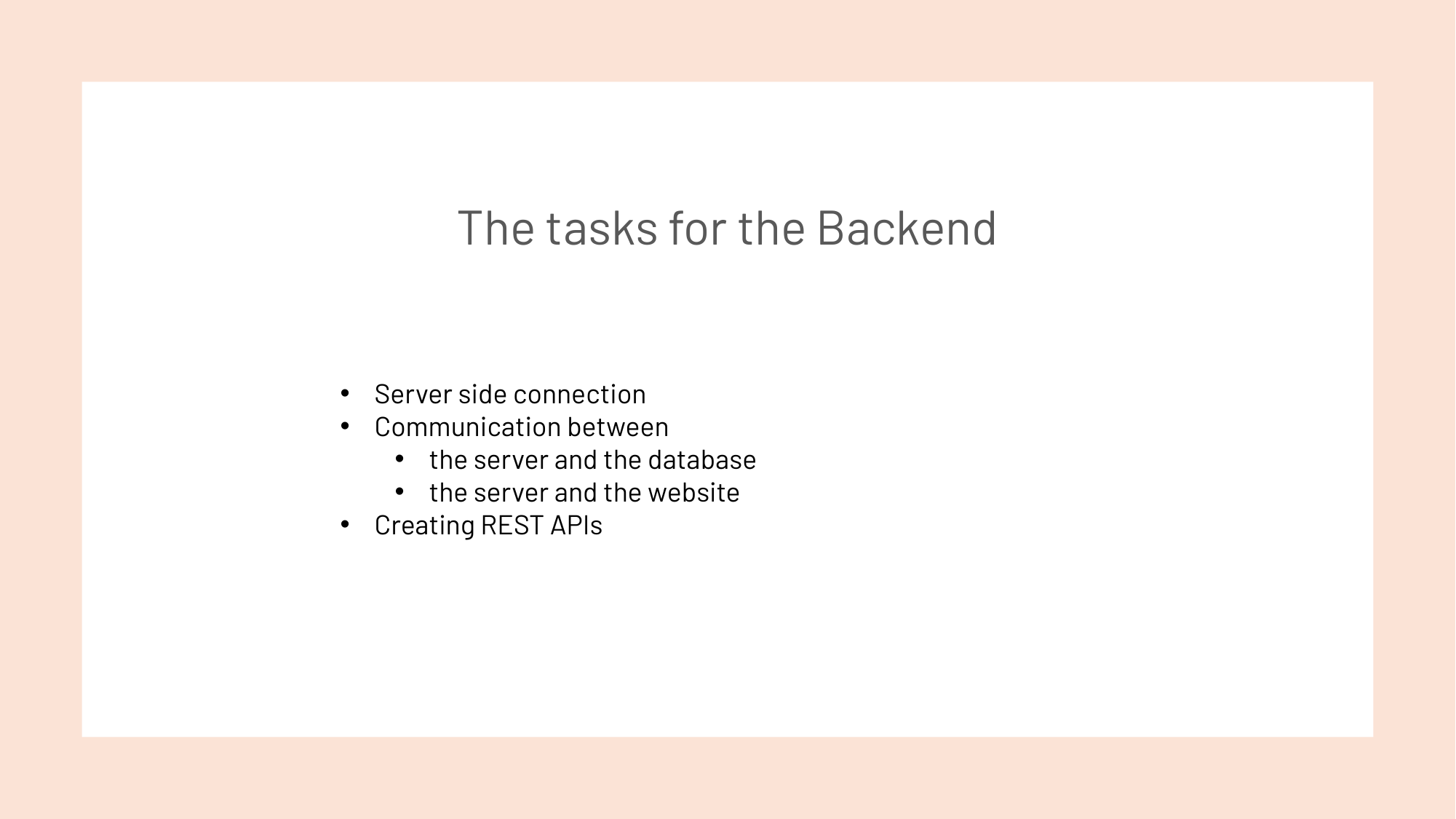

# The tasks for the Backend
Server side connection
Communication between
the server and the database
the server and the website
Creating REST APIs